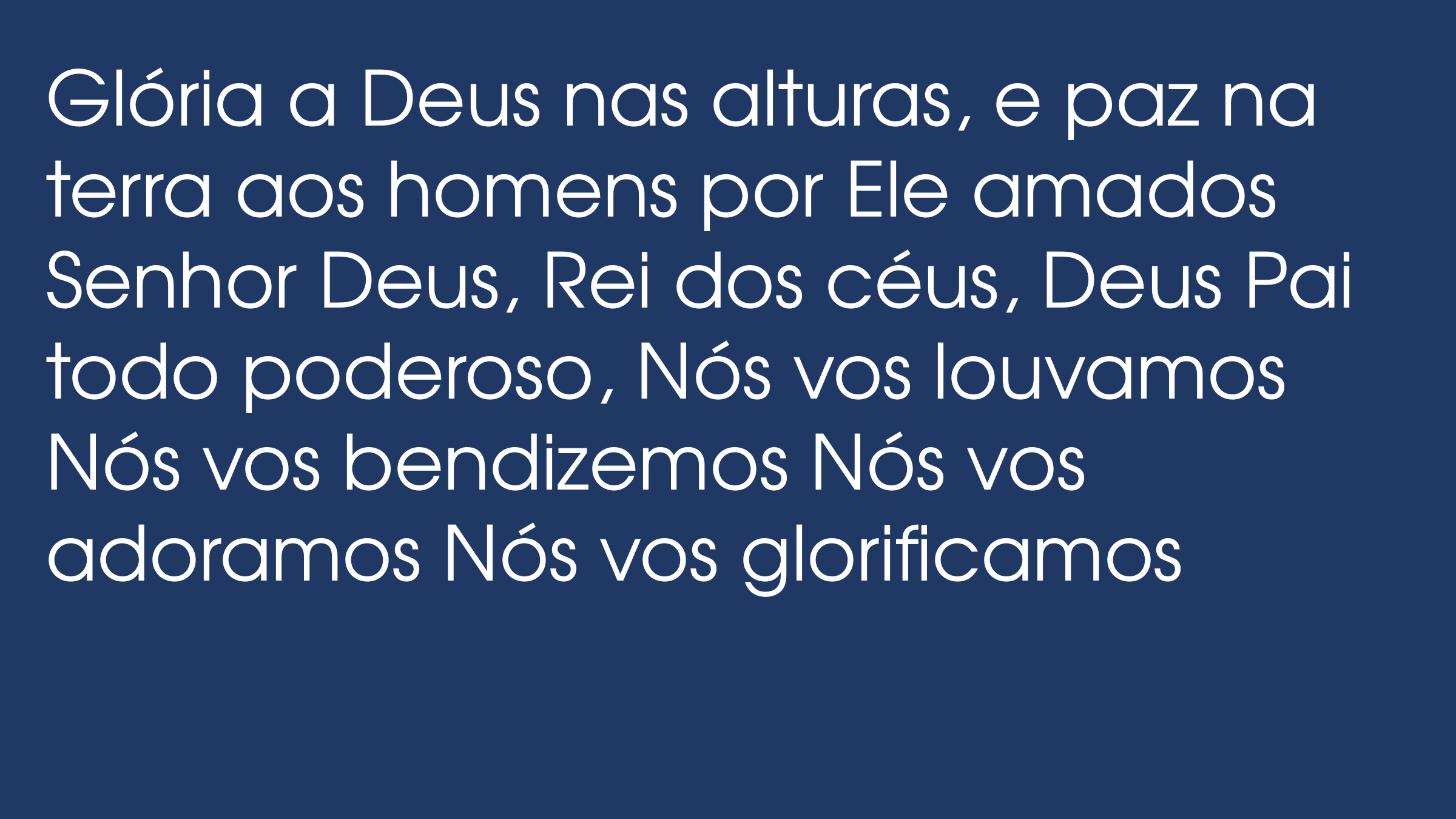

Glória a Deus nas alturas, e paz na terra aos homens por Ele amados Senhor Deus, Rei dos céus, Deus Pai todo poderoso, Nós vos louvamos Nós vos bendizemos Nós vos adoramos Nós vos glorificamos